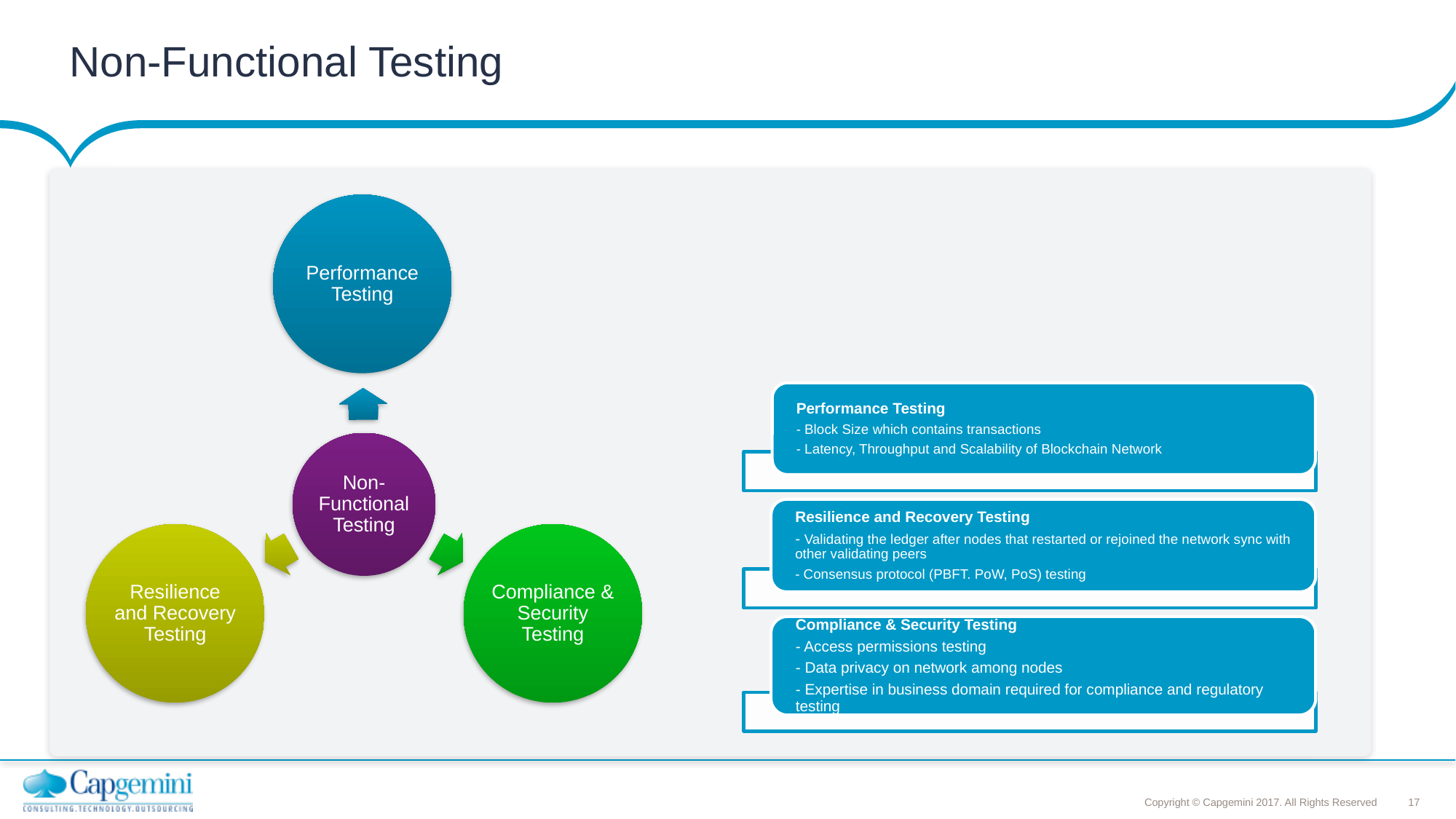

# Non-Functional Testing

Non-Functional Testing

Performance Testing

Compliance & Security Testing

Resilience and Recovery Testing
Performance Testing
- Block Size which contains transactions
- Latency, Throughput and Scalability of Blockchain Network
Resilience and Recovery Testing
- Validating the ledger after nodes that restarted or rejoined the network sync with  other validating peers
- Consensus protocol (PBFT. PoW, PoS) testing
Compliance & Security Testing
- Access permissions testing
- Data privacy on network among nodes
- Expertise in business domain required for compliance and regulatory testing